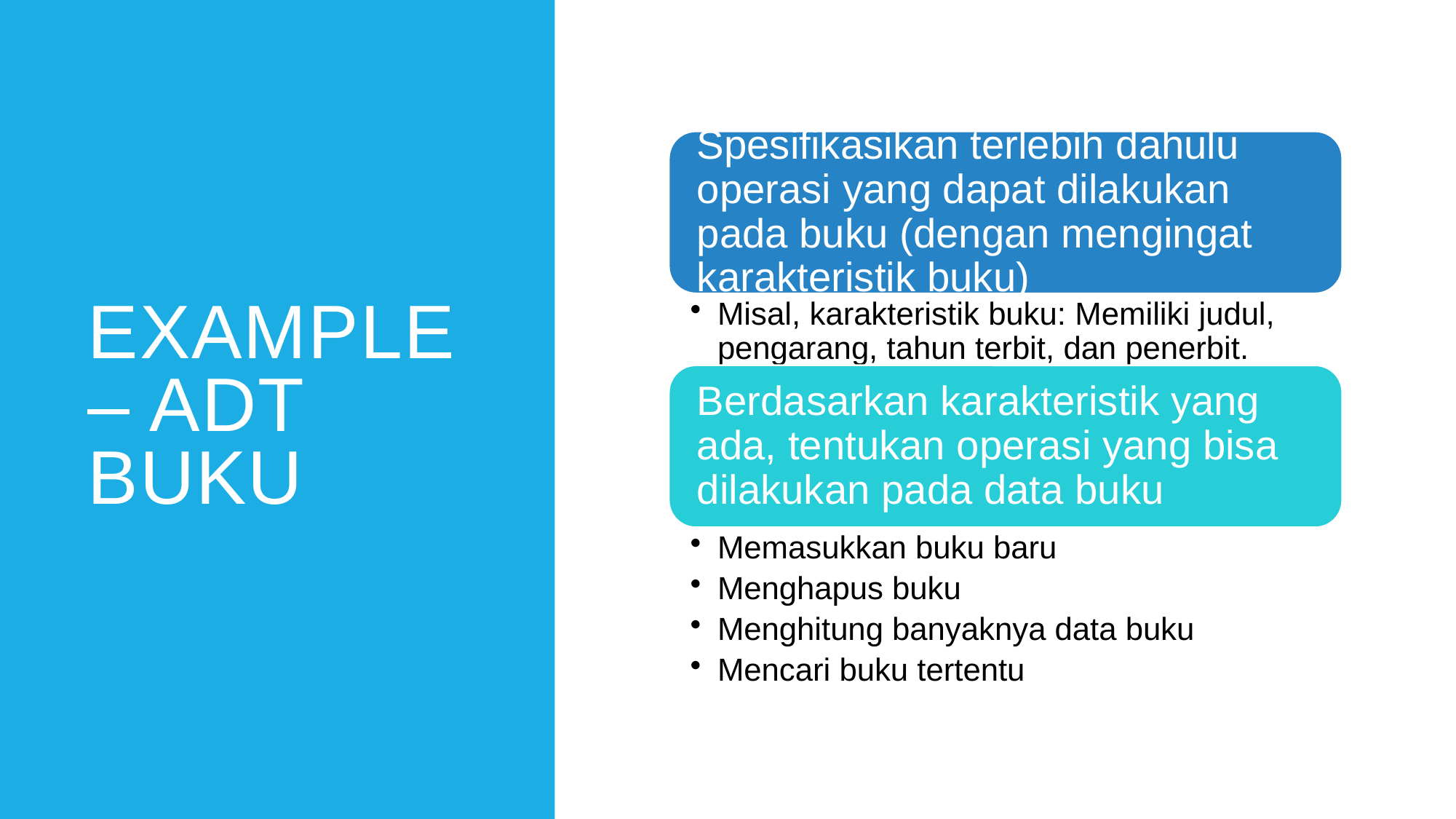

# Example – ADT Buku
Spesifikasikan terlebih dahulu operasi yang dapat dilakukan pada buku (dengan mengingat karakteristik buku)
Misal, karakteristik buku: Memiliki judul, pengarang, tahun terbit, dan penerbit.
Berdasarkan karakteristik yang ada, tentukan operasi yang bisa dilakukan pada data buku
Memasukkan buku baru
Menghapus buku
Menghitung banyaknya data buku
Mencari buku tertentu